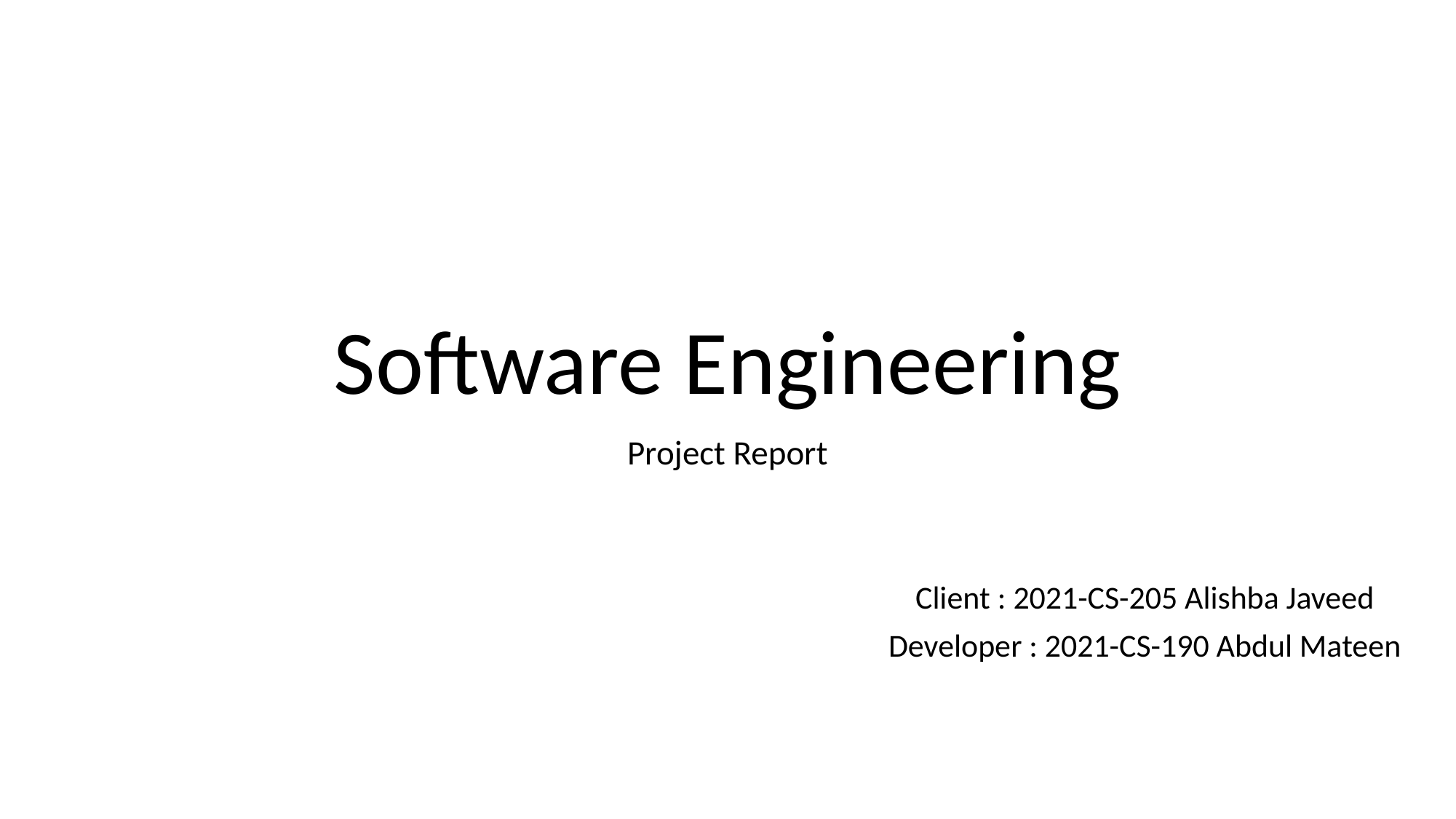

# Software Engineering
Project Report
Client : 2021-CS-205 Alishba Javeed
Developer : 2021-CS-190 Abdul Mateen